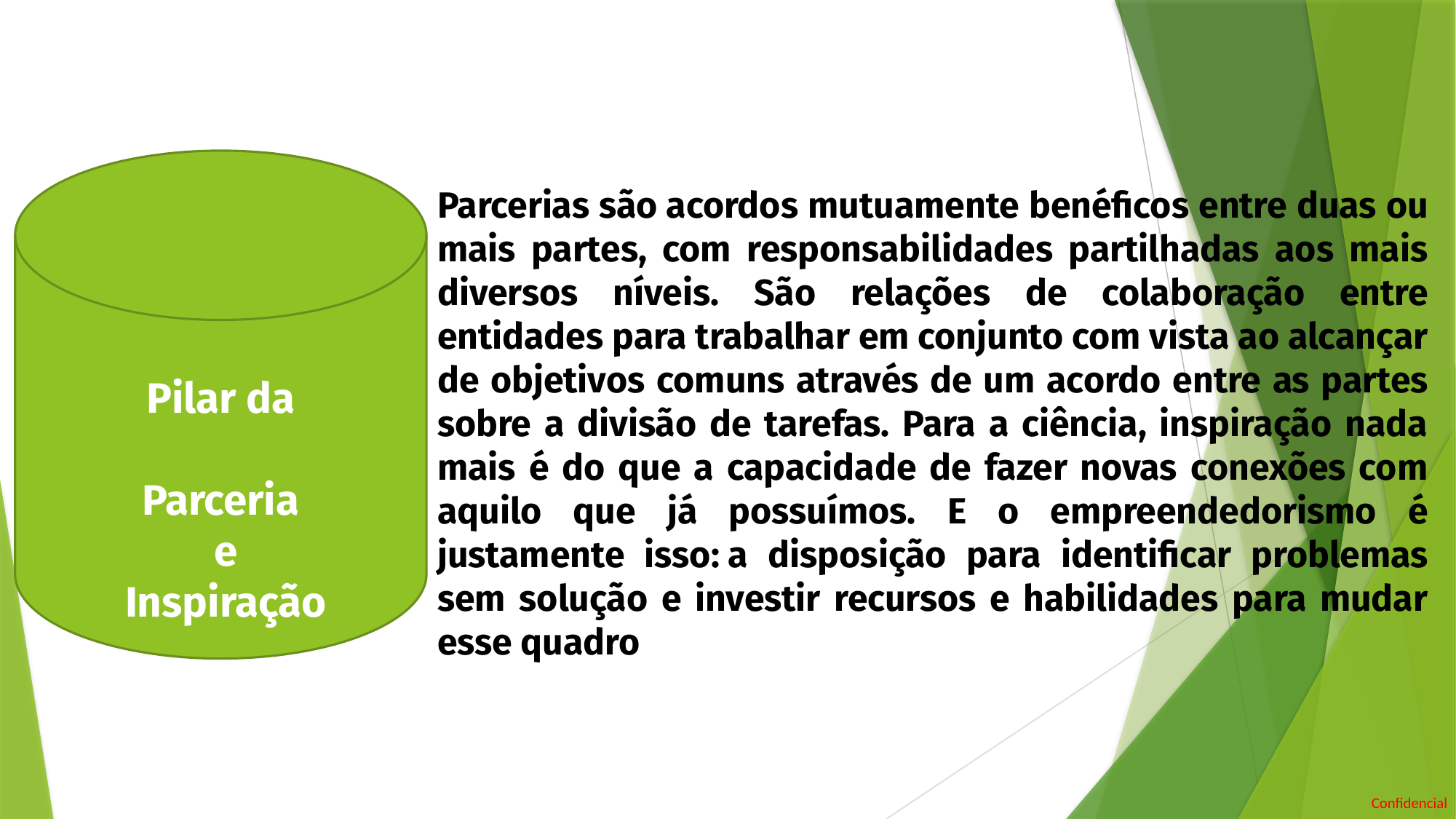

Pilar da

Parceria
 e
 Inspiração

Parcerias são acordos mutuamente benéficos entre duas ou mais partes, com responsabilidades partilhadas aos mais diversos níveis. São relações de colaboração entre entidades para trabalhar em conjunto com vista ao alcançar de objetivos comuns através de um acordo entre as partes sobre a divisão de tarefas. Para a ciência, inspiração nada mais é do que a capacidade de fazer novas conexões com aquilo que já possuímos. E o empreendedorismo é justamente isso: a disposição para identificar problemas sem solução e investir recursos e habilidades para mudar esse quadro